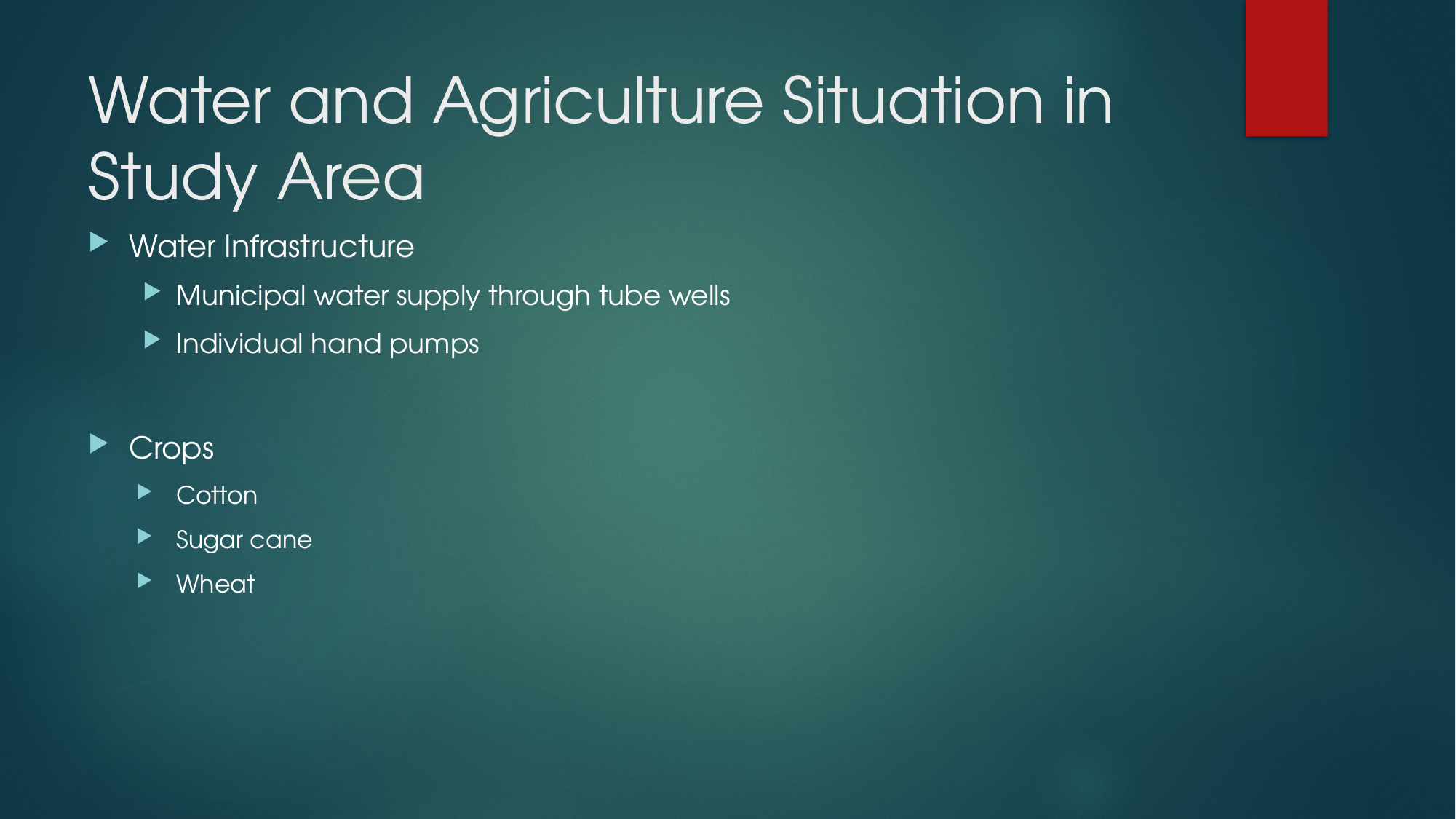

# Water and Agriculture Situation in Study Area
Water Infrastructure
Municipal water supply through tube wells
Individual hand pumps

Crops
Cotton
Sugar cane
Wheat